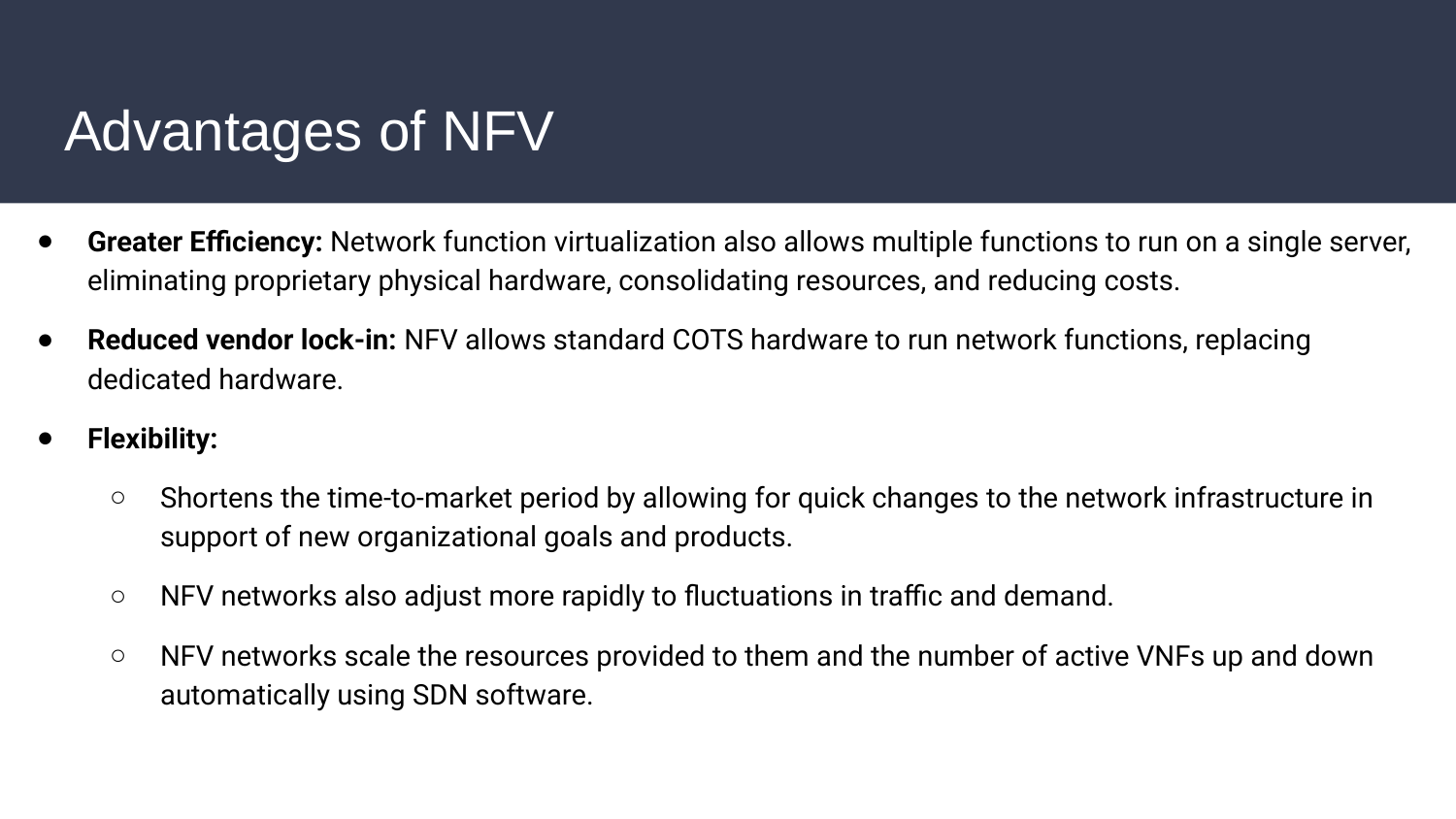

# Advantages of NFV
Greater Efficiency: Network function virtualization also allows multiple functions to run on a single server, eliminating proprietary physical hardware, consolidating resources, and reducing costs.
Reduced vendor lock-in: NFV allows standard COTS hardware to run network functions, replacing dedicated hardware.
Flexibility:
Shortens the time-to-market period by allowing for quick changes to the network infrastructure in support of new organizational goals and products.
NFV networks also adjust more rapidly to fluctuations in traffic and demand.
NFV networks scale the resources provided to them and the number of active VNFs up and down automatically using SDN software.